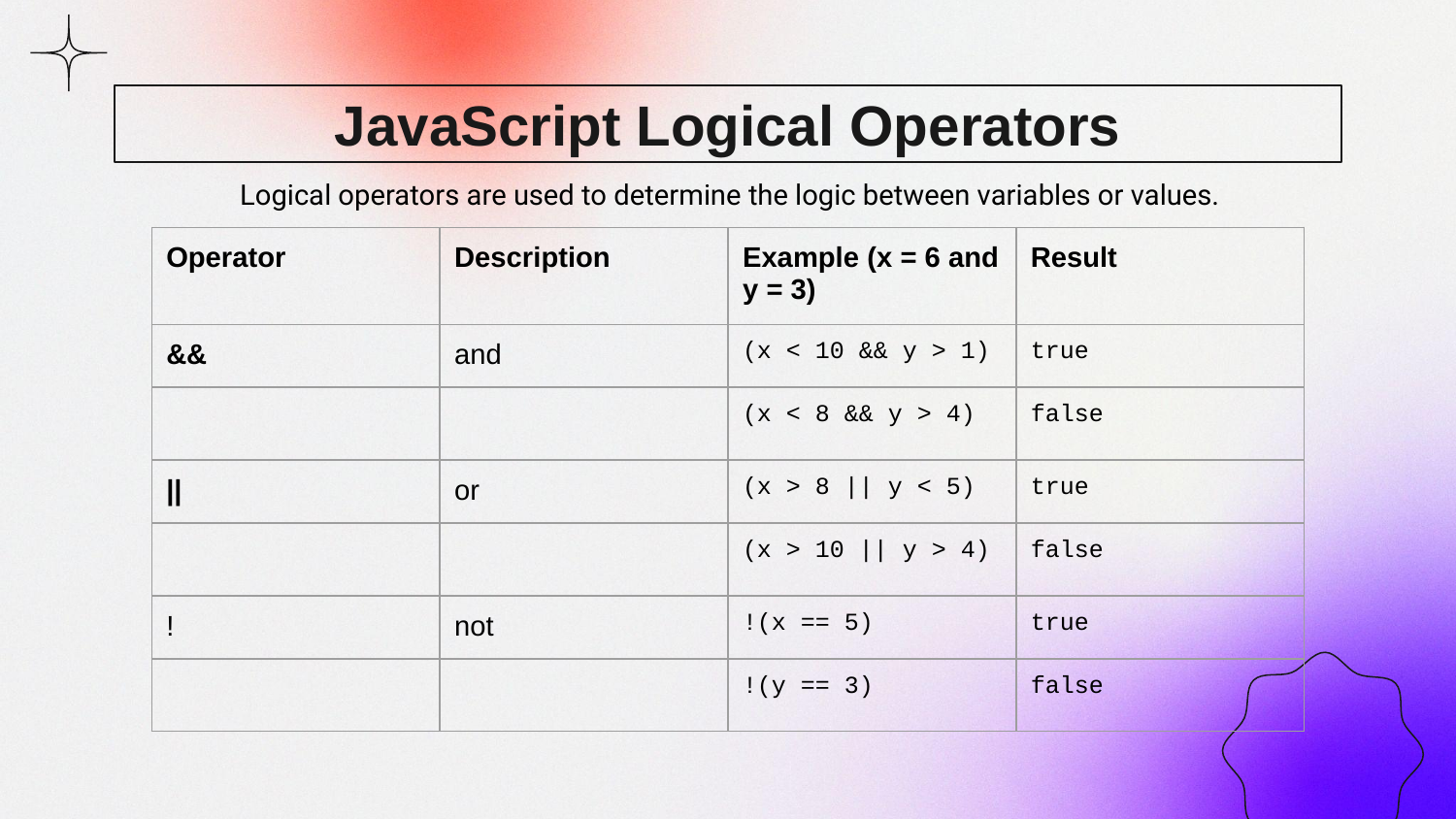

# JavaScript Logical Operators
Logical operators are used to determine the logic between variables or values.

| Operator | Description | Example (x = 6 and y = 3) | Result |
| --- | --- | --- | --- |
| && | and | (x < 10 && y > 1) | true |
|  |  | (x < 8 && y > 4) | false |
| || | or | (x > 8 || y < 5) | true |
|  |  | (x > 10 || y > 4) | false |
| ! | not | !(x == 5) | true |
|  |  | !(y == 3) | false |